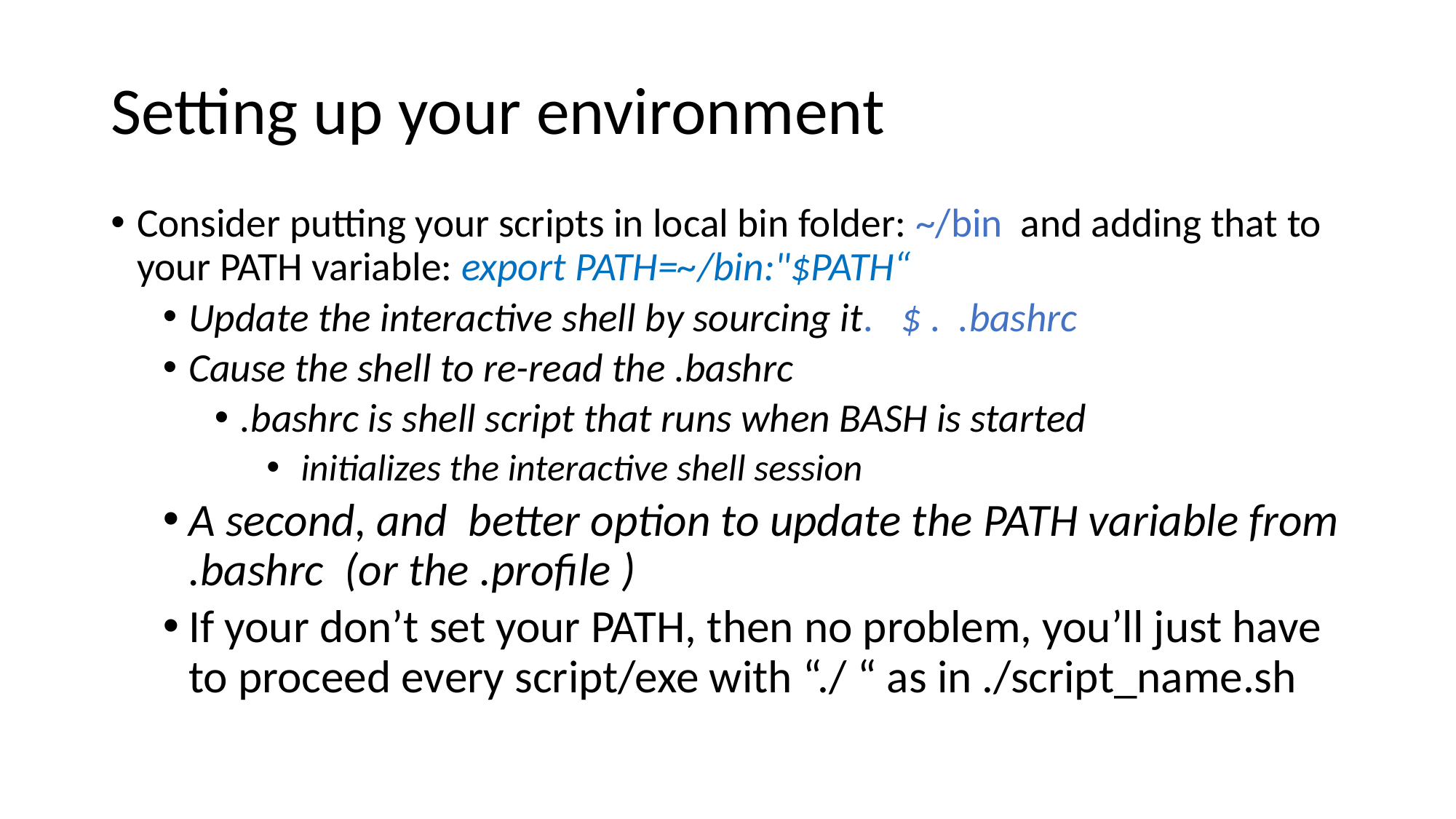

# Setting up your environment
Consider putting your scripts in local bin folder: ~/bin  and adding that to your PATH variable: export PATH=~/bin:"$PATH“
Update the interactive shell by sourcing it.   $ .  .bashrc
Cause the shell to re-read the .bashrc
.bashrc is shell script that runs when BASH is started
 initializes the interactive shell session
A second, and  better option to update the PATH variable from .bashrc  (or the .profile )
If your don’t set your PATH, then no problem, you’ll just have to proceed every script/exe with “./ “ as in ./script_name.sh